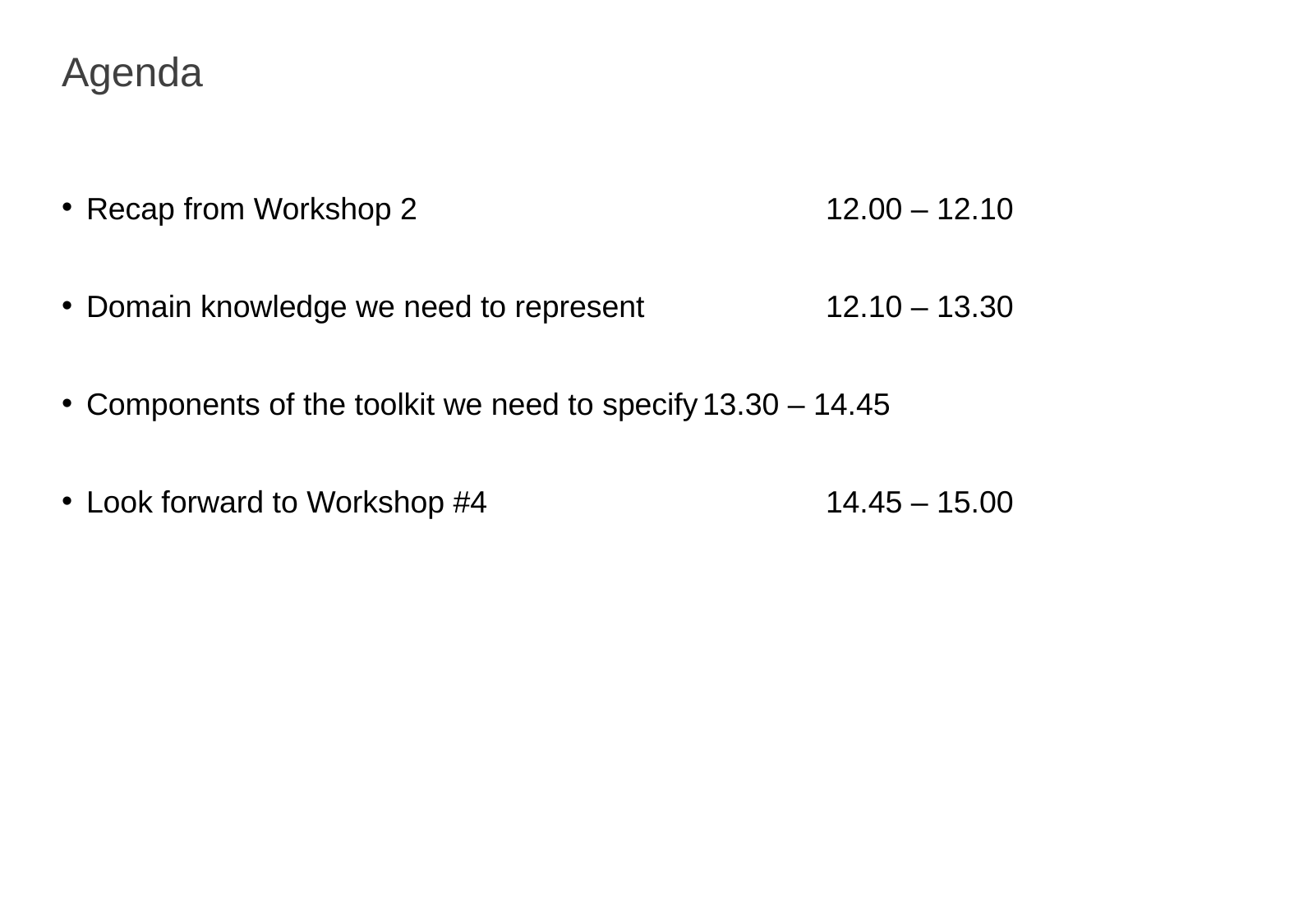

# Agenda
Recap from Workshop 2		 		12.00 – 12.10

Domain knowledge we need to represent		12.10 – 13.30

Components of the toolkit we need to specify	13.30 – 14.45

Look forward to Workshop #4			14.45 – 15.00